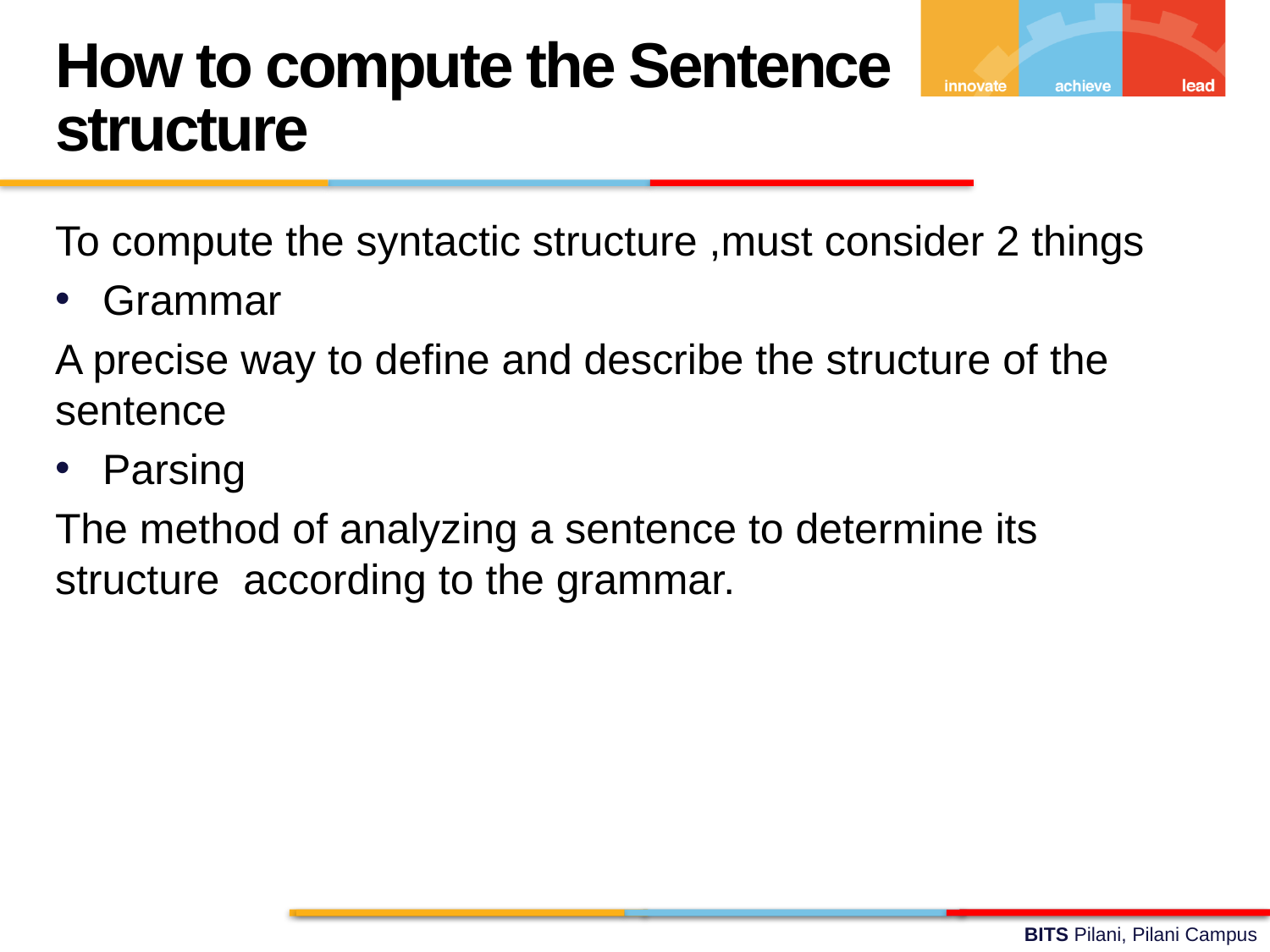

How to compute the Sentence structure
To compute the syntactic structure ,must consider 2 things
Grammar
A precise way to define and describe the structure of the sentence
Parsing
The method of analyzing a sentence to determine its structure  according to the grammar.